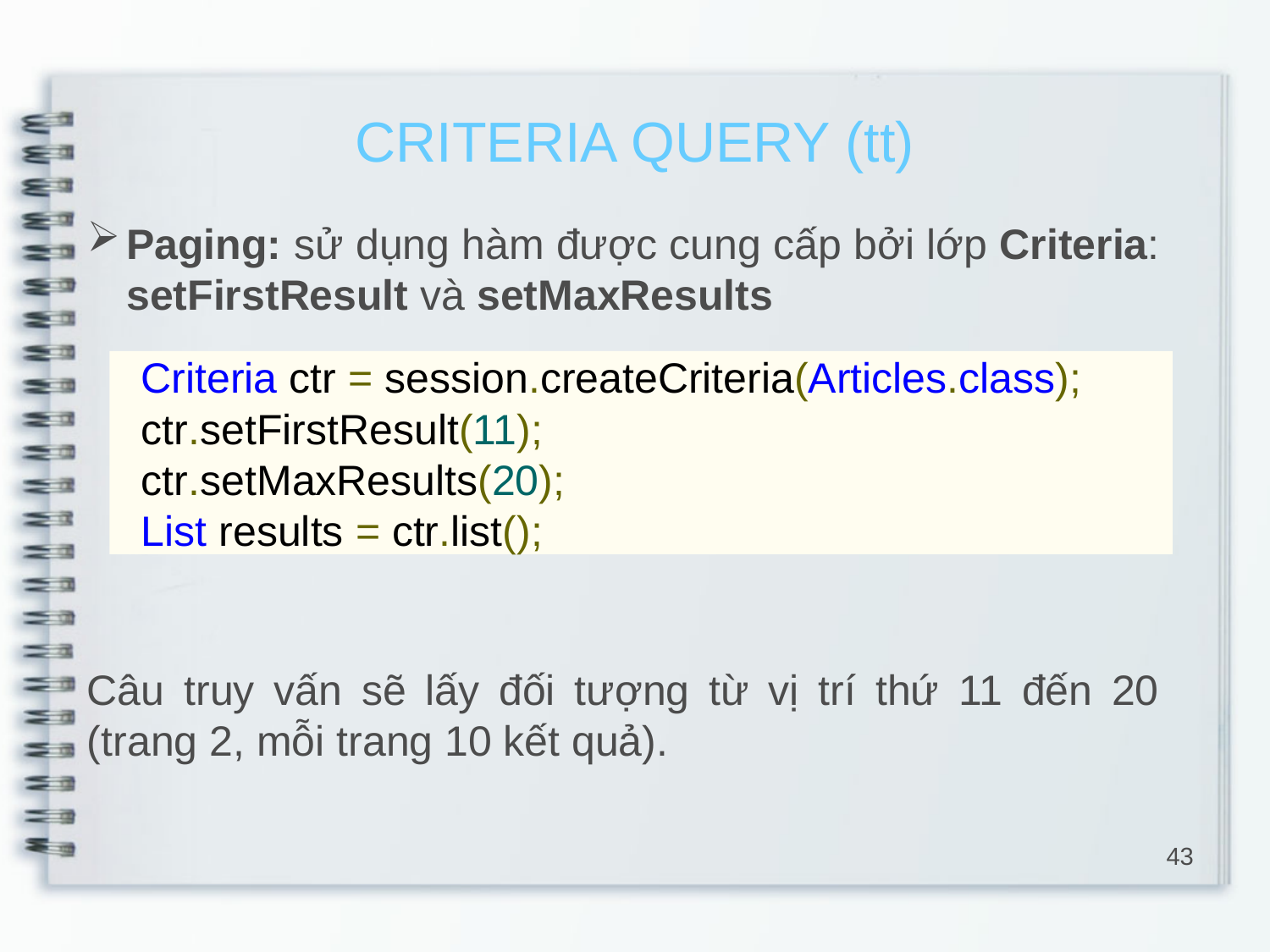

# CRITERIA QUERY (tt)
Paging: sử dụng hàm được cung cấp bởi lớp Criteria: setFirstResult và setMaxResults

Câu truy vấn sẽ lấy đối tượng từ vị trí thứ 11 đến 20 (trang 2, mỗi trang 10 kết quả).

Criteria ctr = session.createCriteria(Articles.class);
ctr.setFirstResult(11);
ctr.setMaxResults(20);
List results = ctr.list();
43